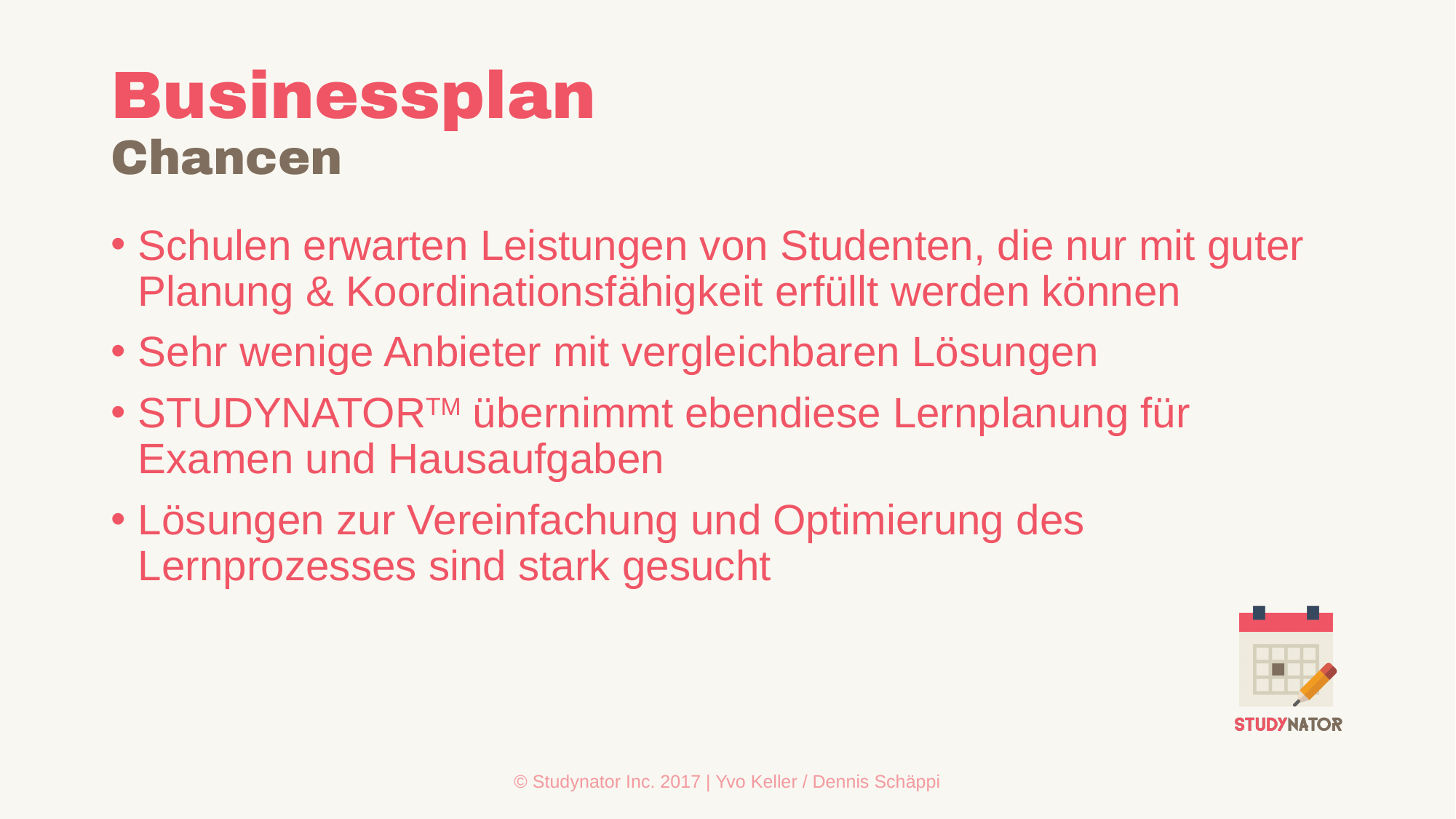

# Businessplan Chancen
Schulen erwarten Leistungen von Studenten, die nur mit guter Planung & Koordinationsfähigkeit erfüllt werden können
Sehr wenige Anbieter mit vergleichbaren Lösungen
STUDYNATORTM übernimmt ebendiese Lernplanung für Examen und Hausaufgaben
Lösungen zur Vereinfachung und Optimierung des Lernprozesses sind stark gesucht

© Studynator Inc. 2017 | Yvo Keller / Dennis Schäppi